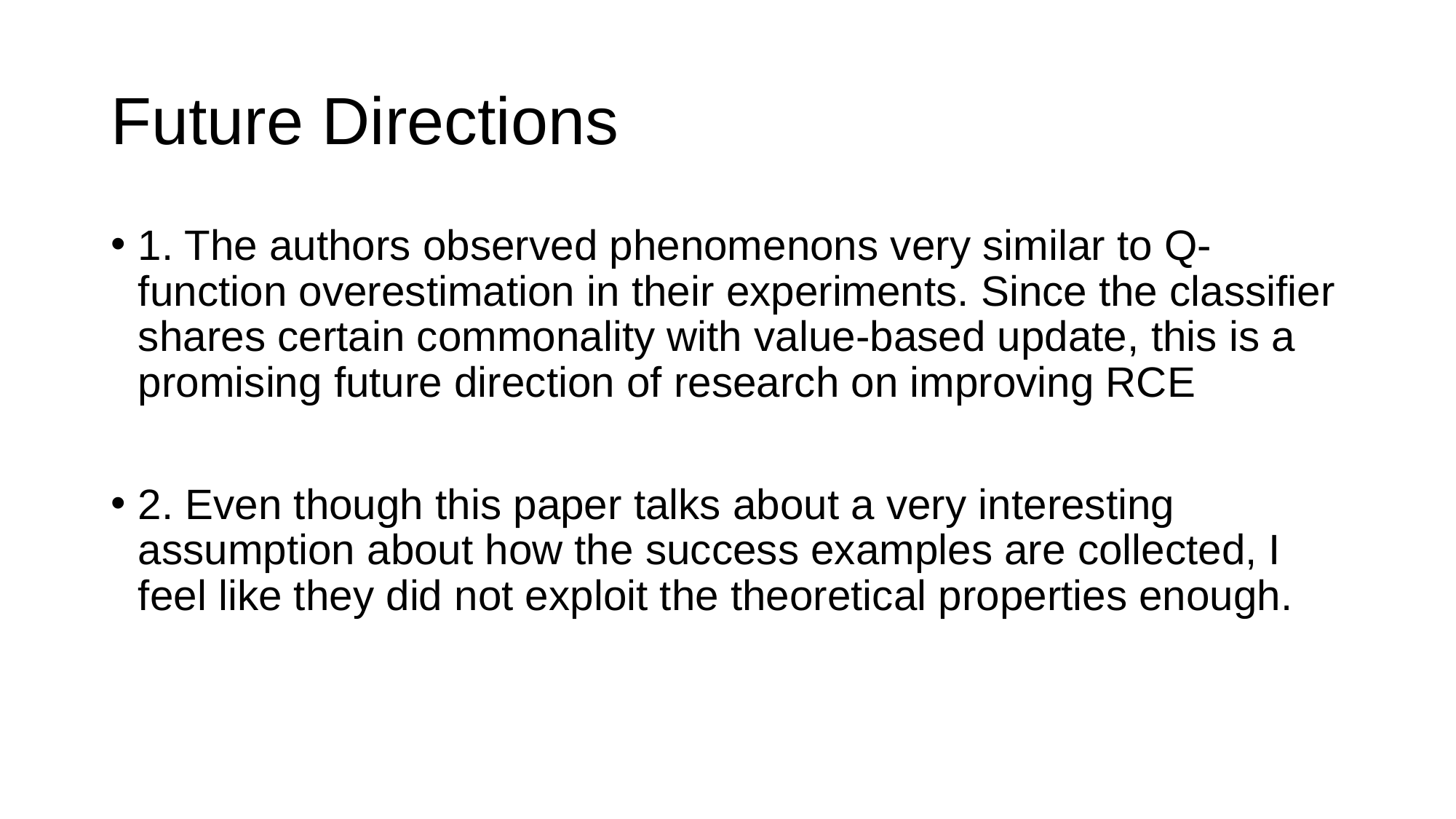

# Future Directions
1. The authors observed phenomenons very similar to Q-function overestimation in their experiments. Since the classifier shares certain commonality with value-based update, this is a promising future direction of research on improving RCE

2. Even though this paper talks about a very interesting assumption about how the success examples are collected, I feel like they did not exploit the theoretical properties enough.